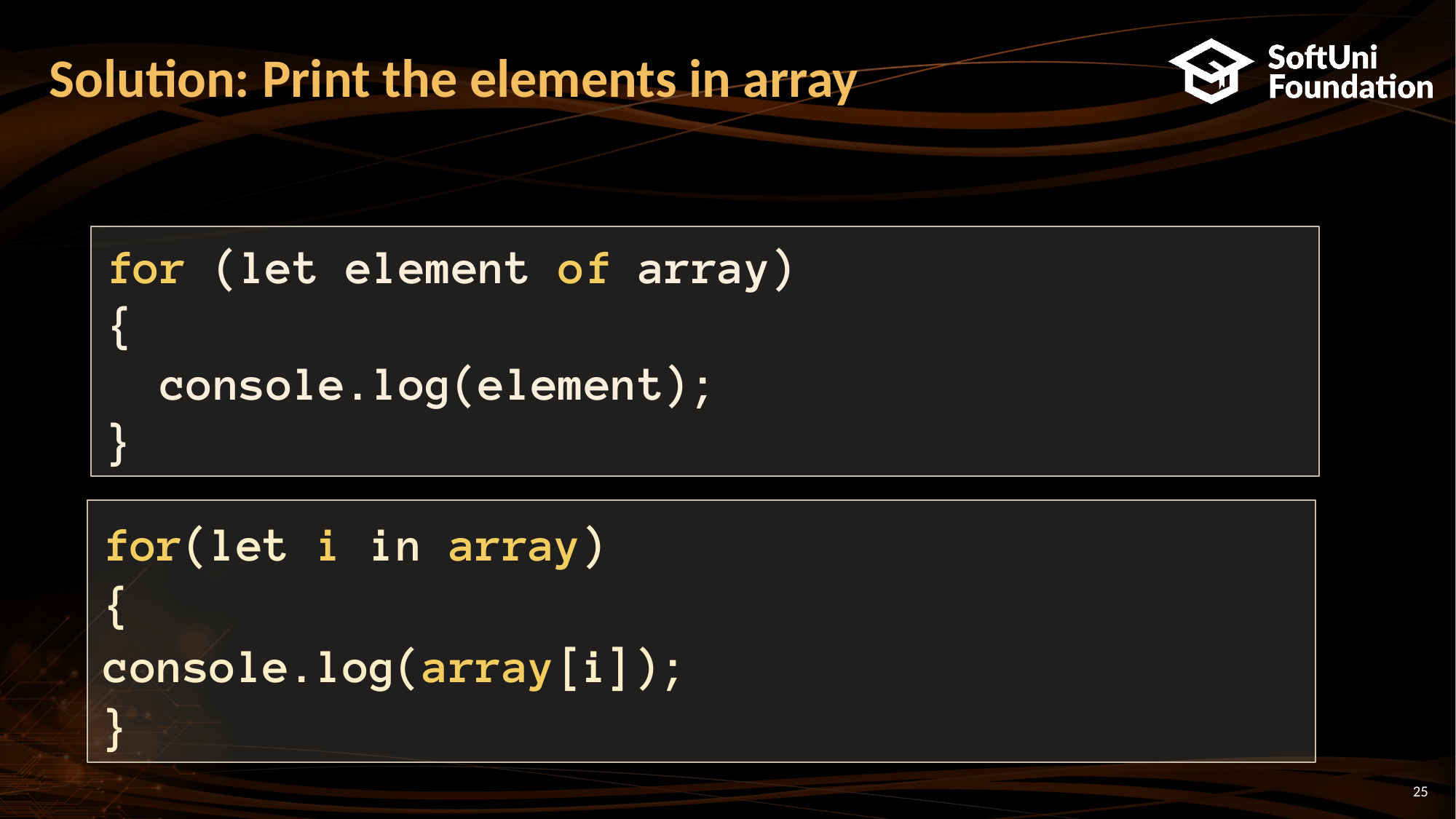

# Solution: Print the elements in array
for (let element of array)
{
  console.log(element);
}
for(let i in array)
{
console.log(array[i]);
}
25